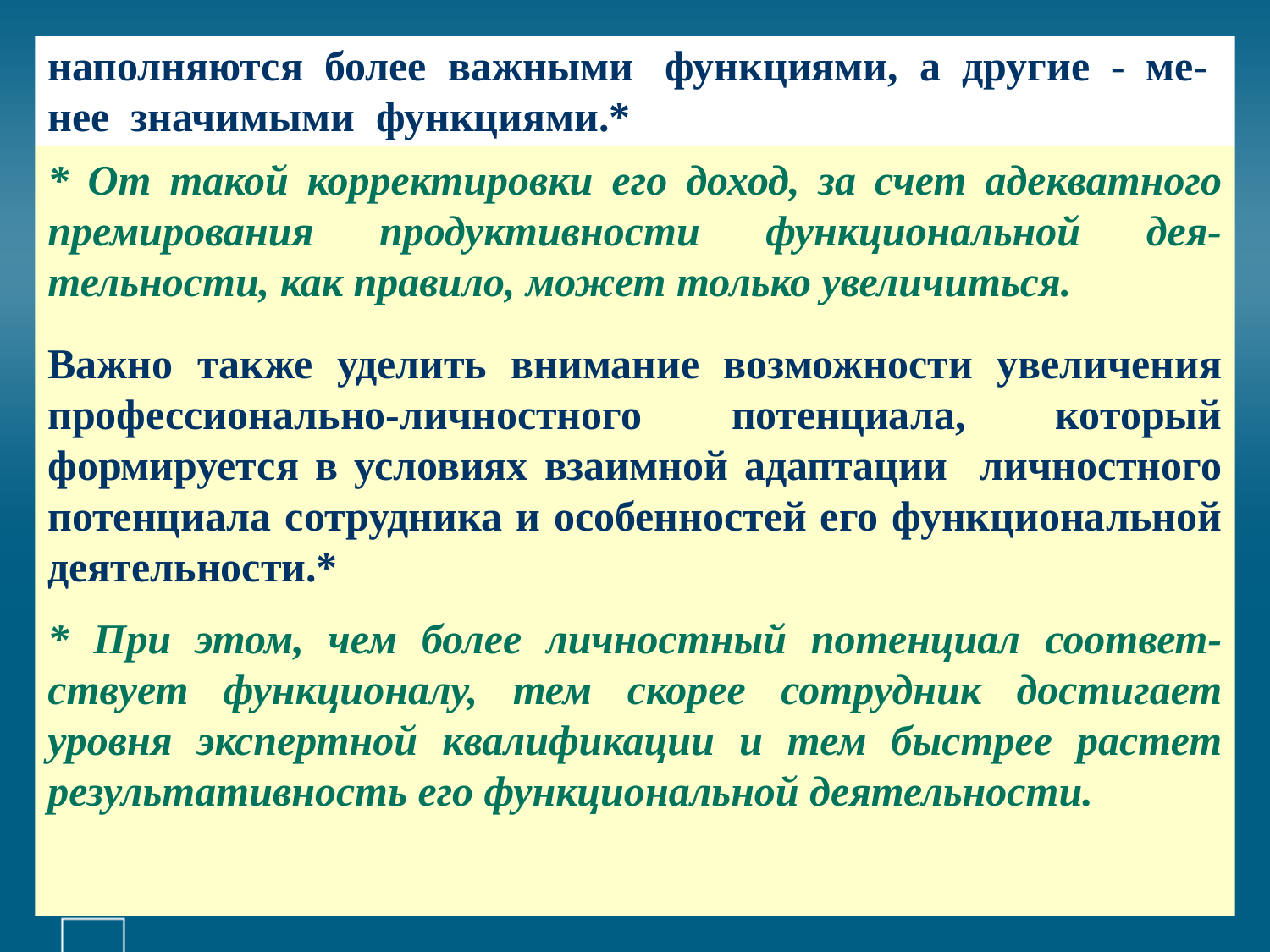

# наполняются  более  важными   функциями,  а  другие  -  ме-нее  значимыми  функциями.*
* От такой корректировки его доход, за счет адекватного премирования продуктивности функциональной дея-тельности, как правило, может только увеличиться.
Важно также уделить внимание возможности увеличения профессионально-личностного потенциала, который формируется в условиях взаимной адаптации  личностного потенциала сотрудника и особенностей его функциональной деятельности.*
* При этом, чем более личностный потенциал соответ-ствует функционалу, тем скорее сотрудник достигает уровня экспертной квалификации и тем быстрее растет результативность его функциональной деятельности.